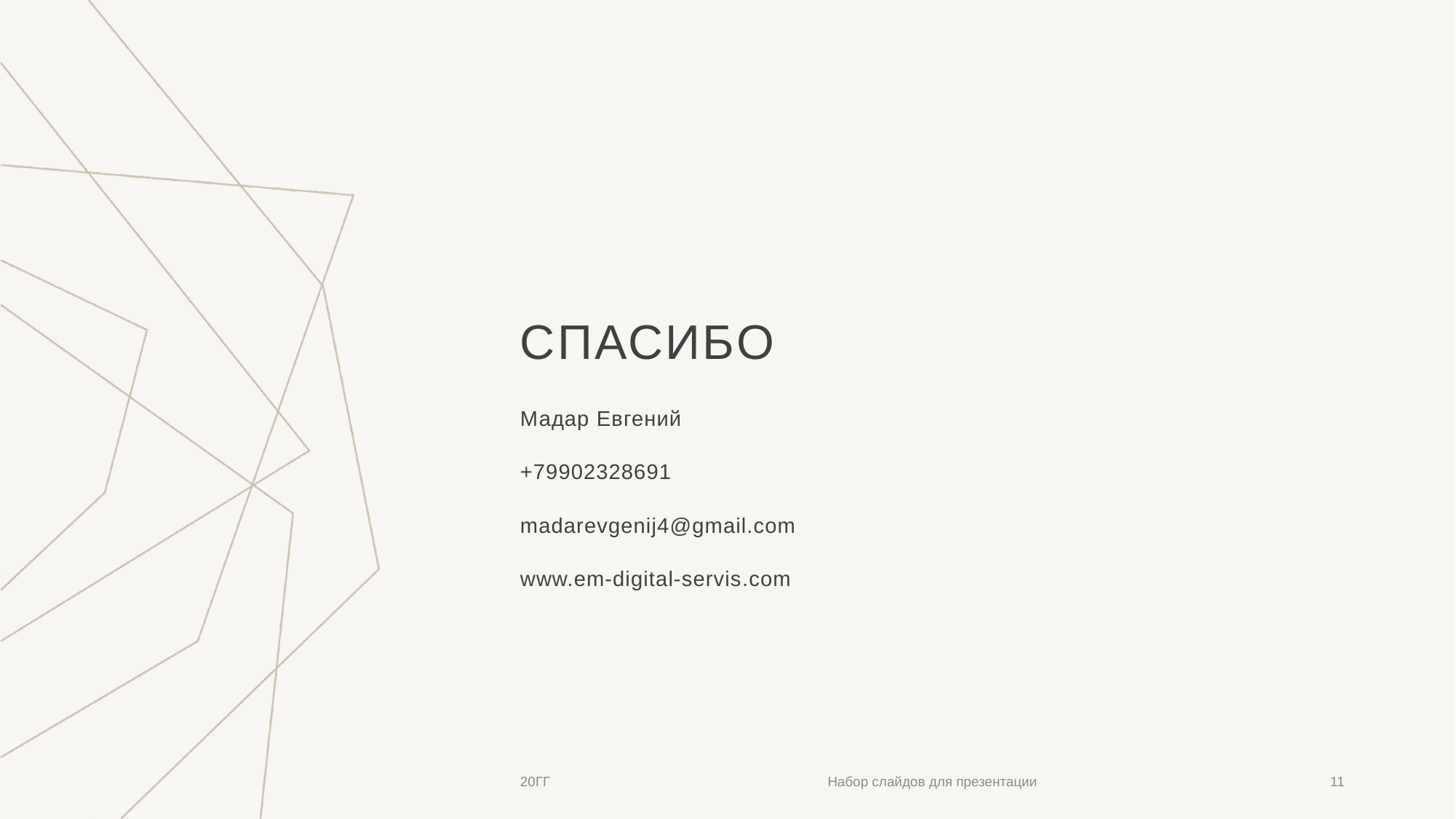

# СПАСИБО
Мадар Евгений
+79902328691
madarevgenij4@gmail.com
www.em-digital-servis.com
20ГГ
Набор слайдов для презентации
11